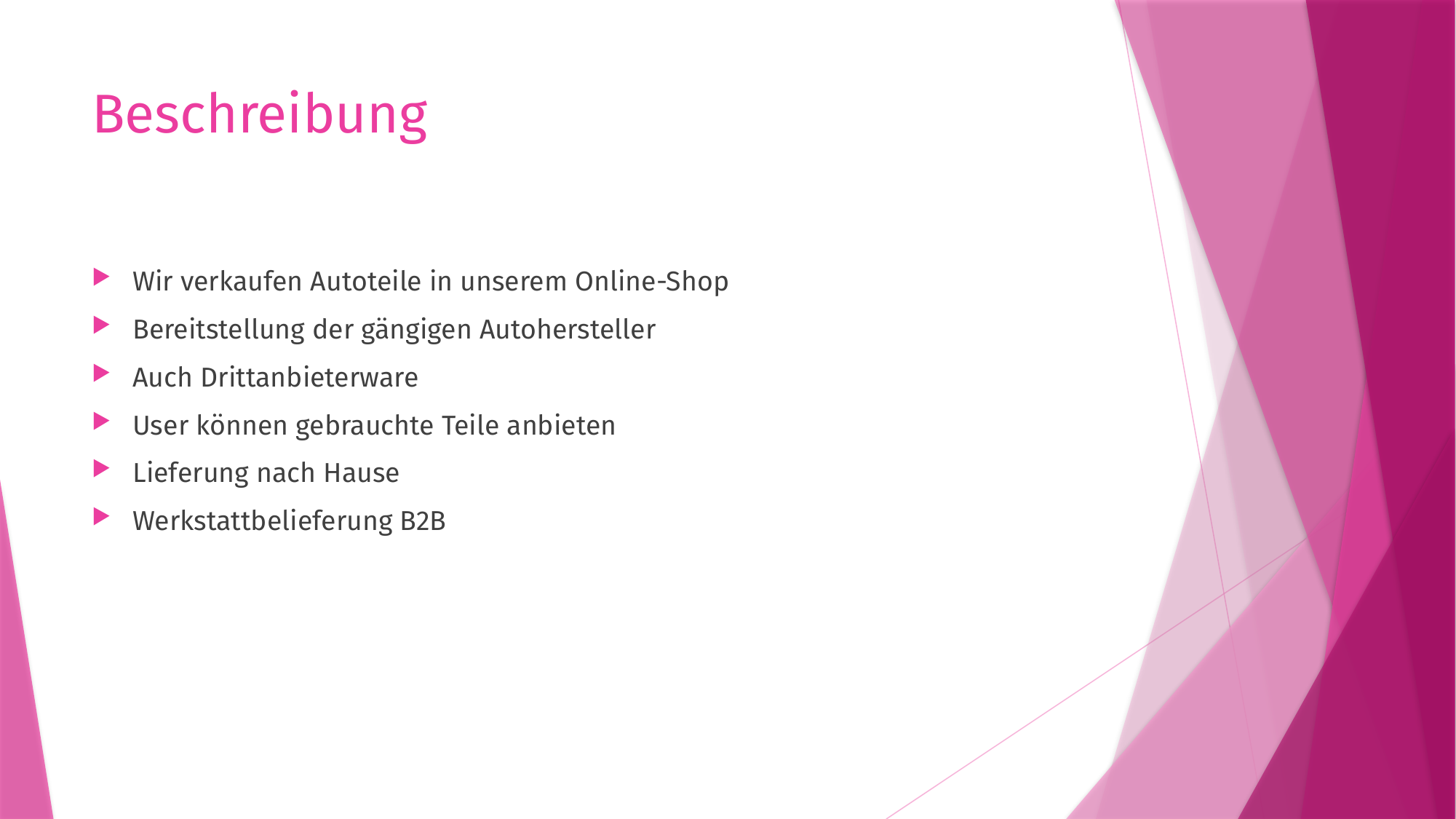

# Beschreibung
Wir verkaufen Autoteile in unserem Online-Shop
Bereitstellung der gängigen Autohersteller
Auch Drittanbieterware
User können gebrauchte Teile anbieten
Lieferung nach Hause
Werkstattbelieferung B2B